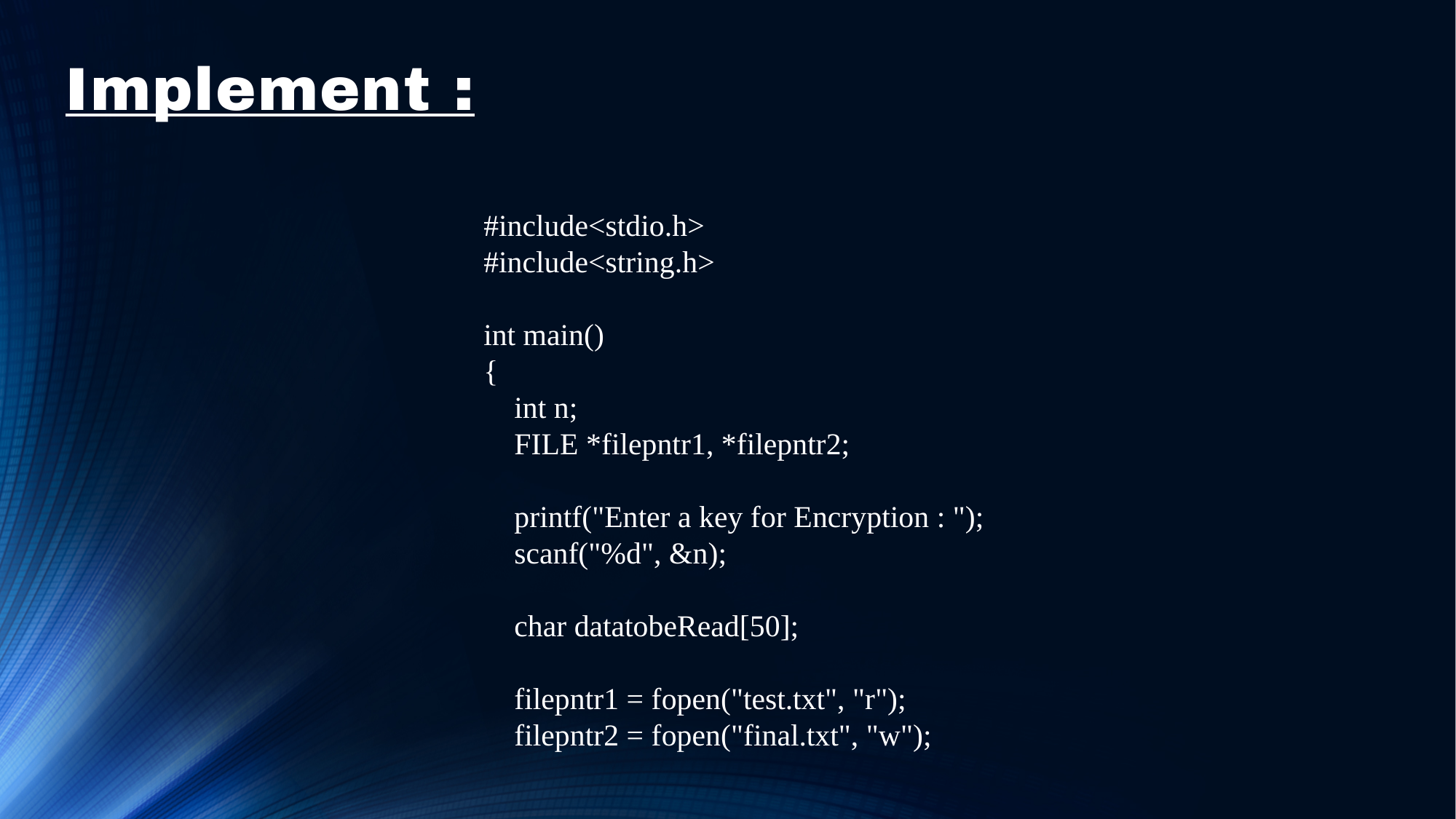

# Implement :
#include<stdio.h>
#include<string.h>

int main()
{
    int n;
    FILE *filepntr1, *filepntr2;

    printf("Enter a key for Encryption : ");
    scanf("%d", &n);

    char datatobeRead[50];

    filepntr1 = fopen("test.txt", "r");
    filepntr2 = fopen("final.txt", "w");